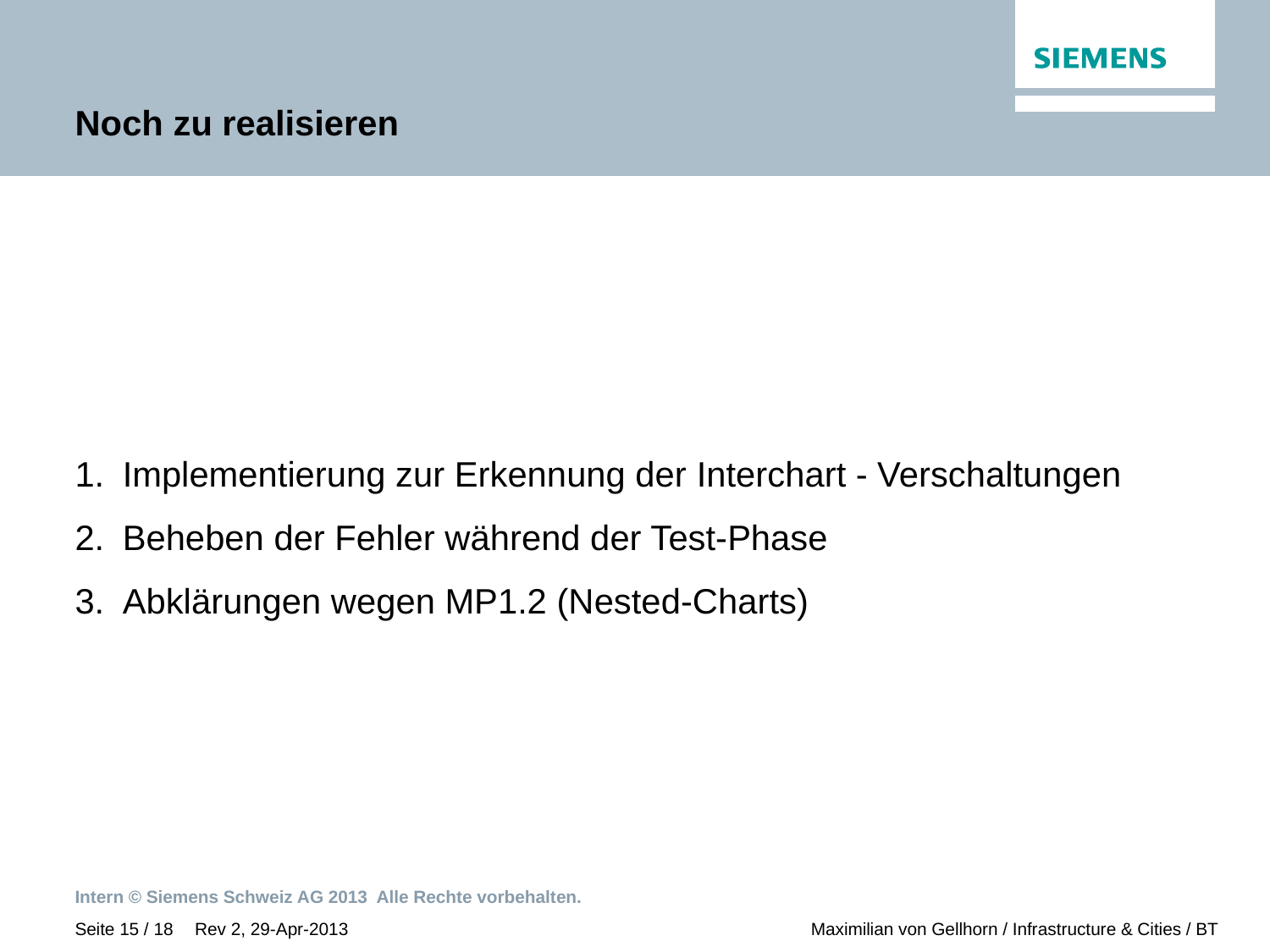

# Noch zu realisieren
Implementierung zur Erkennung der Interchart - Verschaltungen
Beheben der Fehler während der Test-Phase
Abklärungen wegen MP1.2 (Nested-Charts)